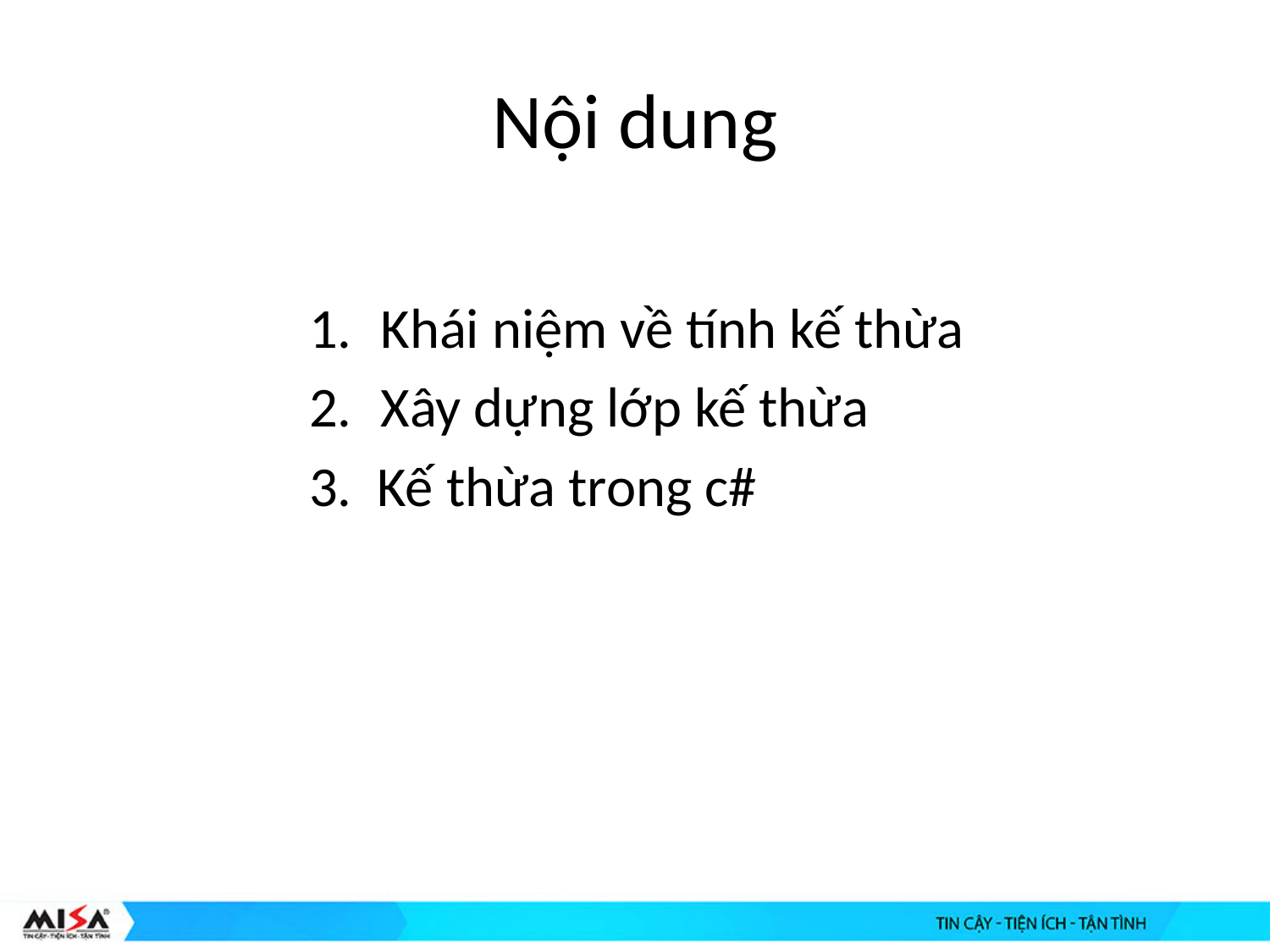

# Nội dung
Khái niệm về tính kế thừa
Xây dựng lớp kế thừa
3.  Kế thừa trong c#